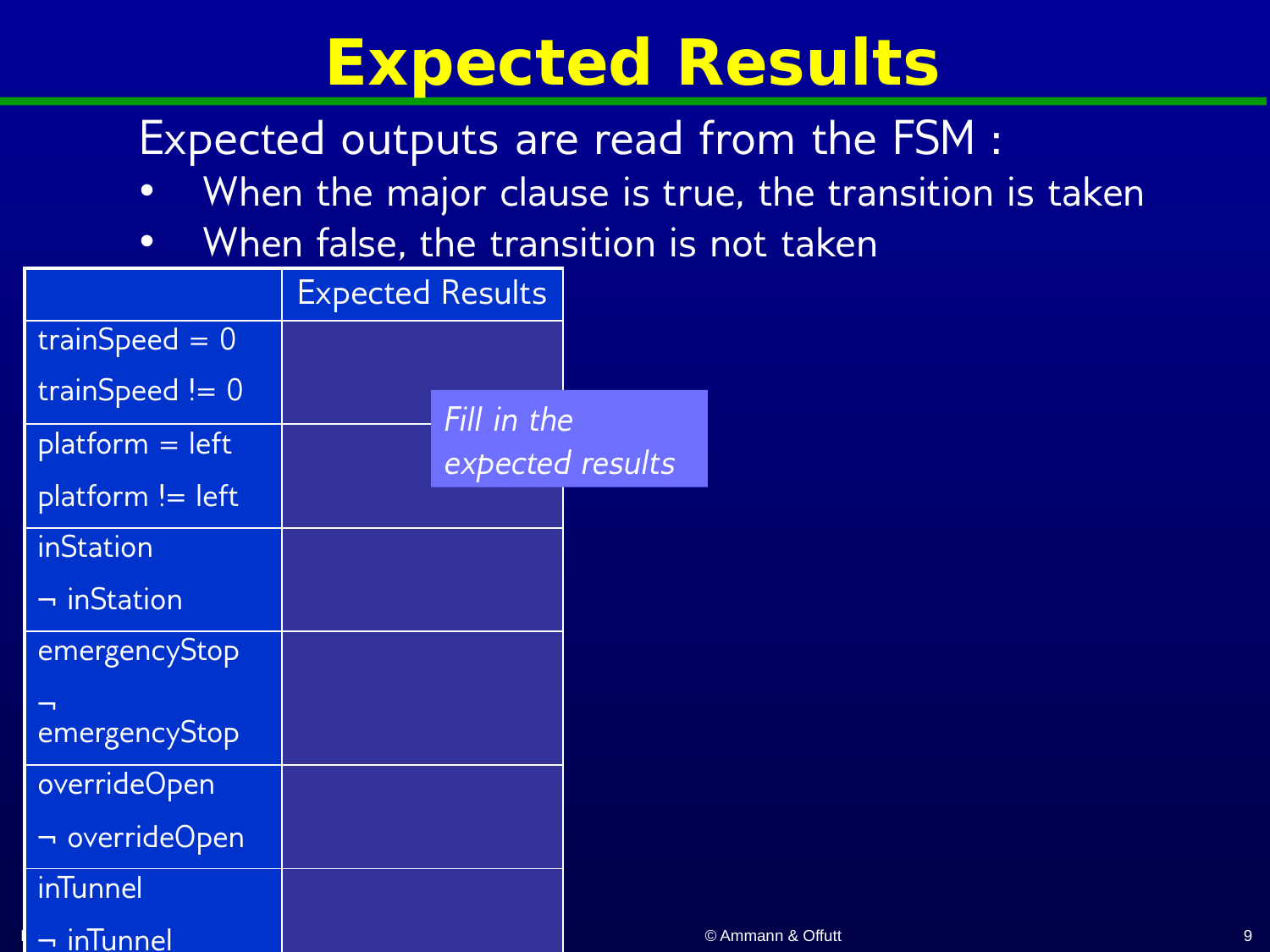

# Expected Results
Expected outputs are read from the FSM :
When the major clause is true, the transition is taken
When false, the transition is not taken
|  | Expected Results |
| --- | --- |
| trainSpeed = 0 |  |
| trainSpeed != 0 |  |
| platform = left |  |
| platform != left |  |
| inStation |  |
| ¬ inStation |  |
| emergencyStop |  |
| ¬ emergencyStop |  |
| overrideOpen |  |
| ¬ overrideOpen |  |
| inTunnel |  |
| ¬ inTunnel |  |
Fill in the expected results
9
© Ammann & Offutt
Introduction to Software Testing, Edition 2  (Ch 8)